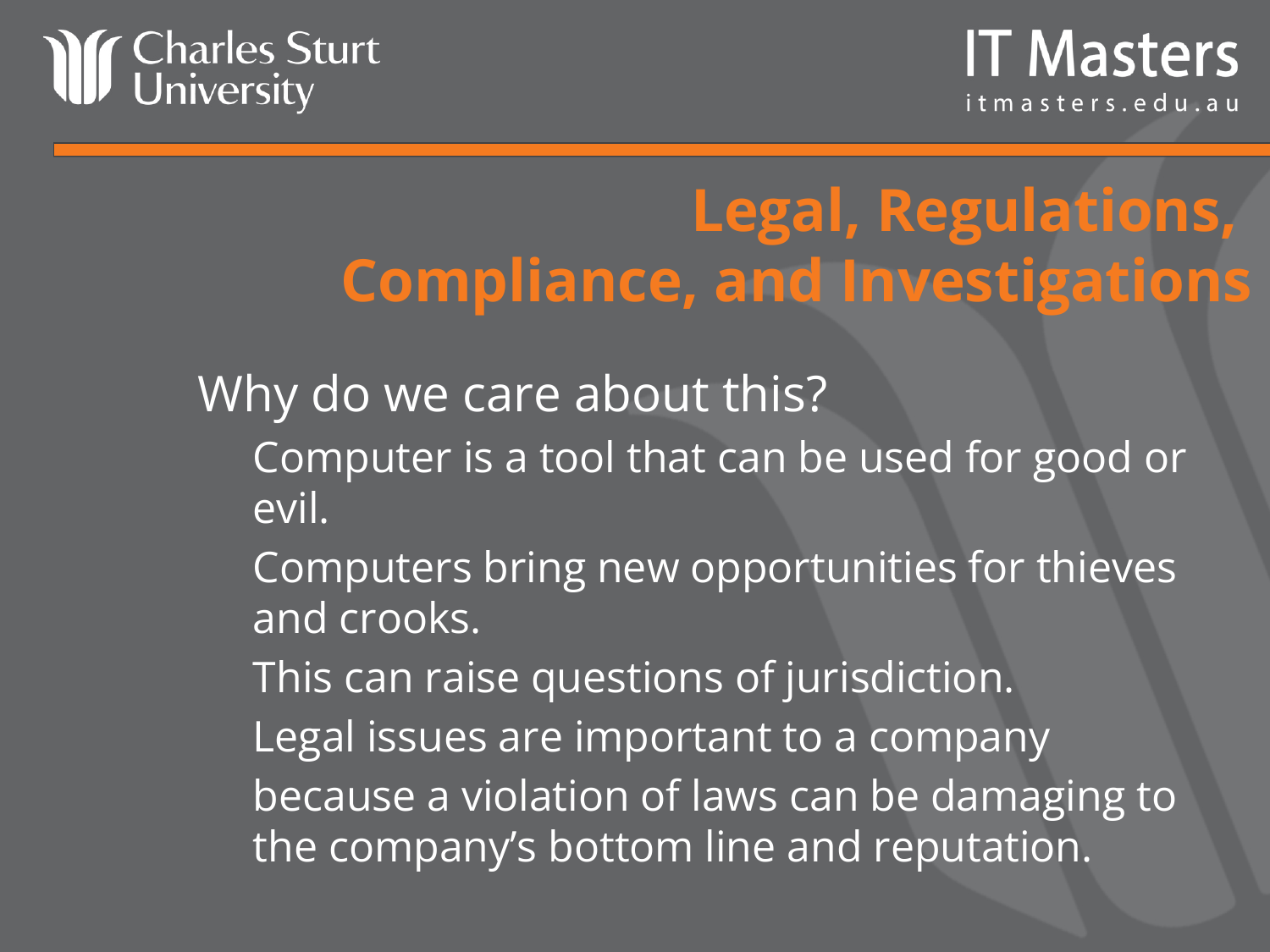

# Legal, Regulations, Compliance, and Investigations
Why do we care about this?
Computer is a tool that can be used for good or evil.
Computers bring new opportunities for thieves and crooks.
This can raise questions of jurisdiction.
Legal issues are important to a company
because a violation of laws can be damaging to the company’s bottom line and reputation.